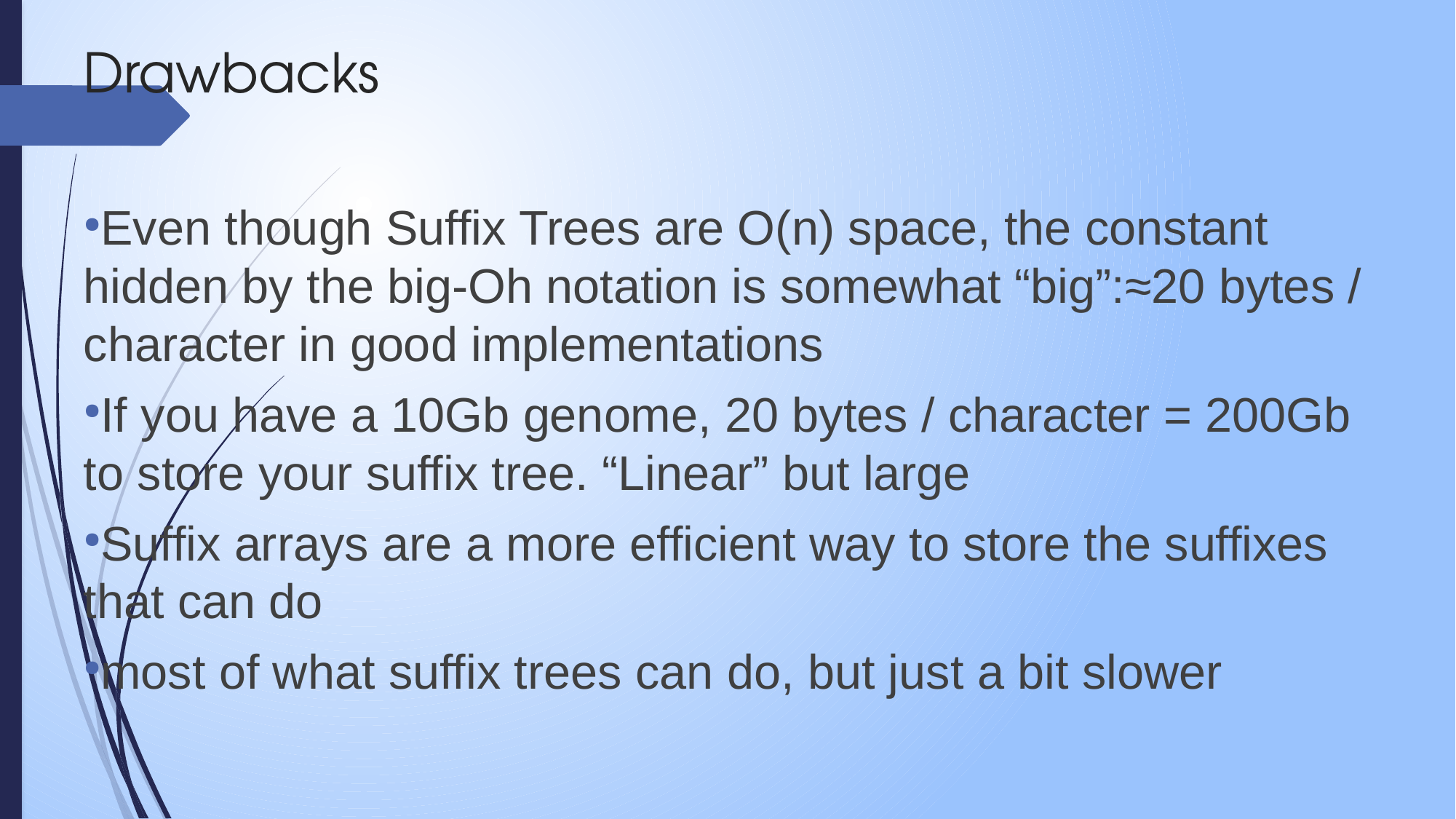

Drawbacks
Even though Suffix Trees are O(n) space, the constant hidden by the big-Oh notation is somewhat “big”:≈20 bytes / character in good implementations
If you have a 10Gb genome, 20 bytes / character = 200Gb to store your suffix tree. “Linear” but large
Suffix arrays are a more efficient way to store the suffixes that can do
most of what suffix trees can do, but just a bit slower